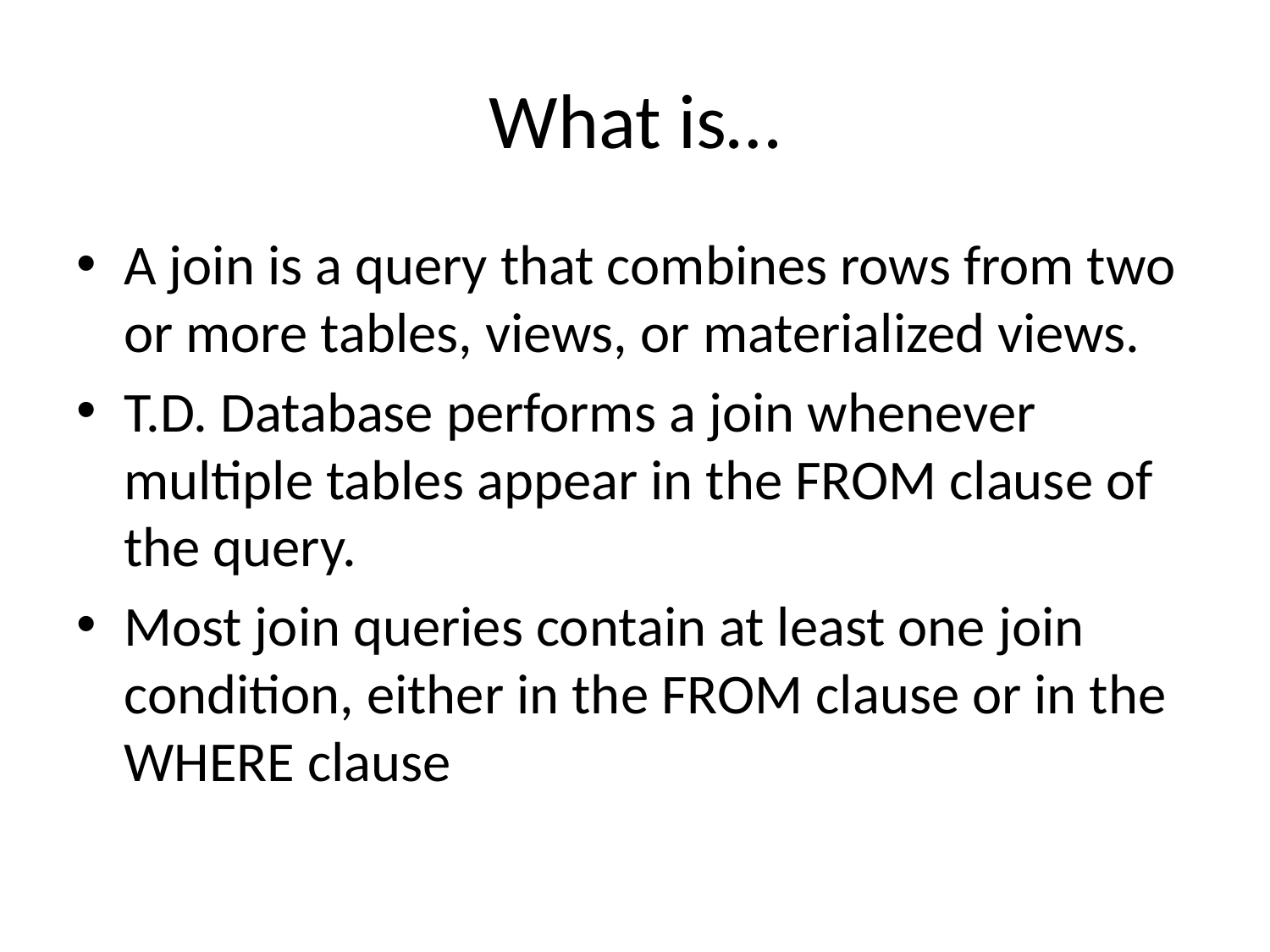

# What is…
A join is a query that combines rows from two or more tables, views, or materialized views.
T.D. Database performs a join whenever multiple tables appear in the FROM clause of the query.
Most join queries contain at least one join condition, either in the FROM clause or in the WHERE clause